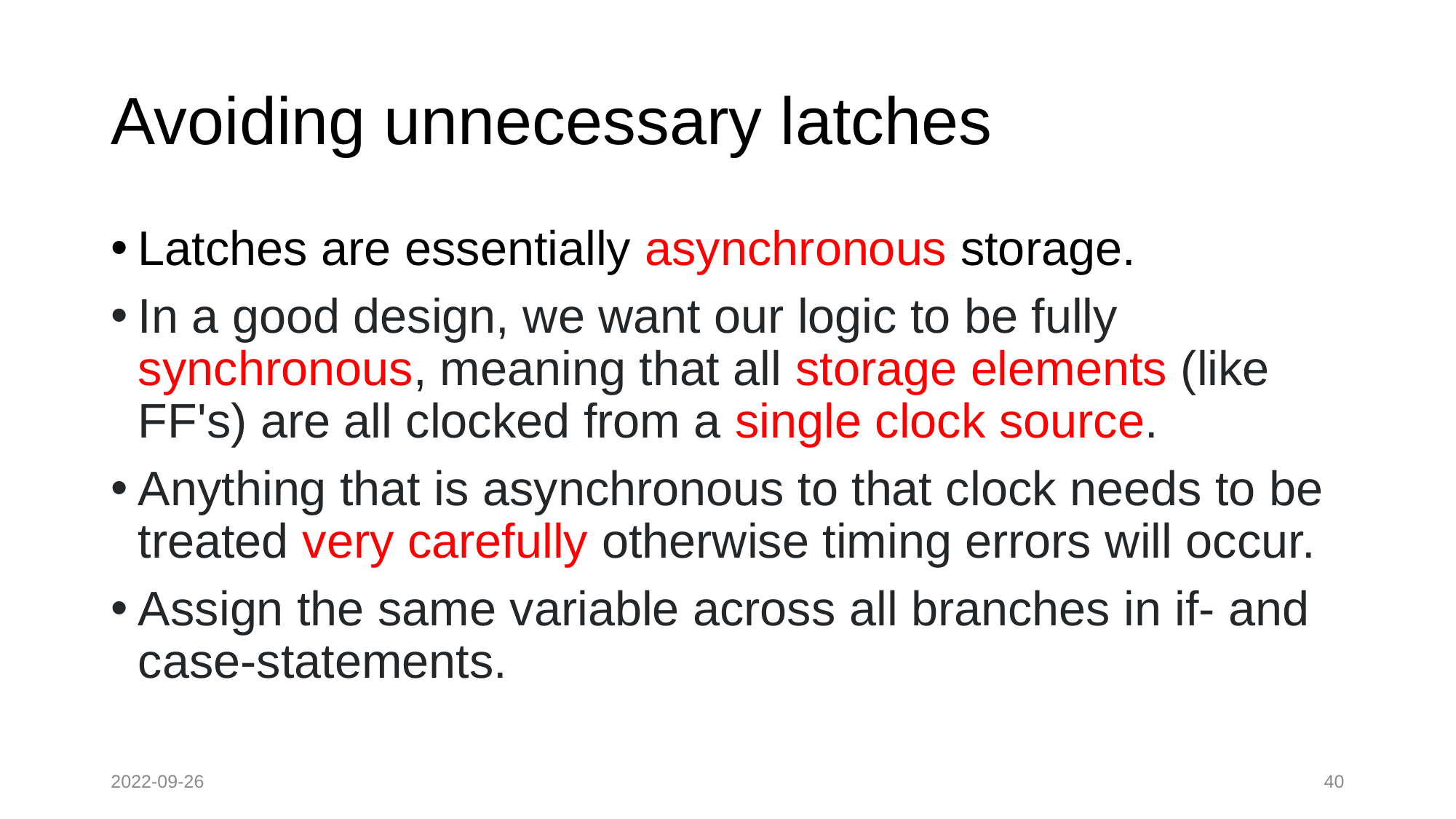

# Avoiding unnecessary latches
Latches are essentially asynchronous storage.
In a good design, we want our logic to be fully synchronous, meaning that all storage elements (like FF's) are all clocked from a single clock source.
Anything that is asynchronous to that clock needs to be treated very carefully otherwise timing errors will occur.
Assign the same variable across all branches in if- and case-statements.
2022-09-26
40